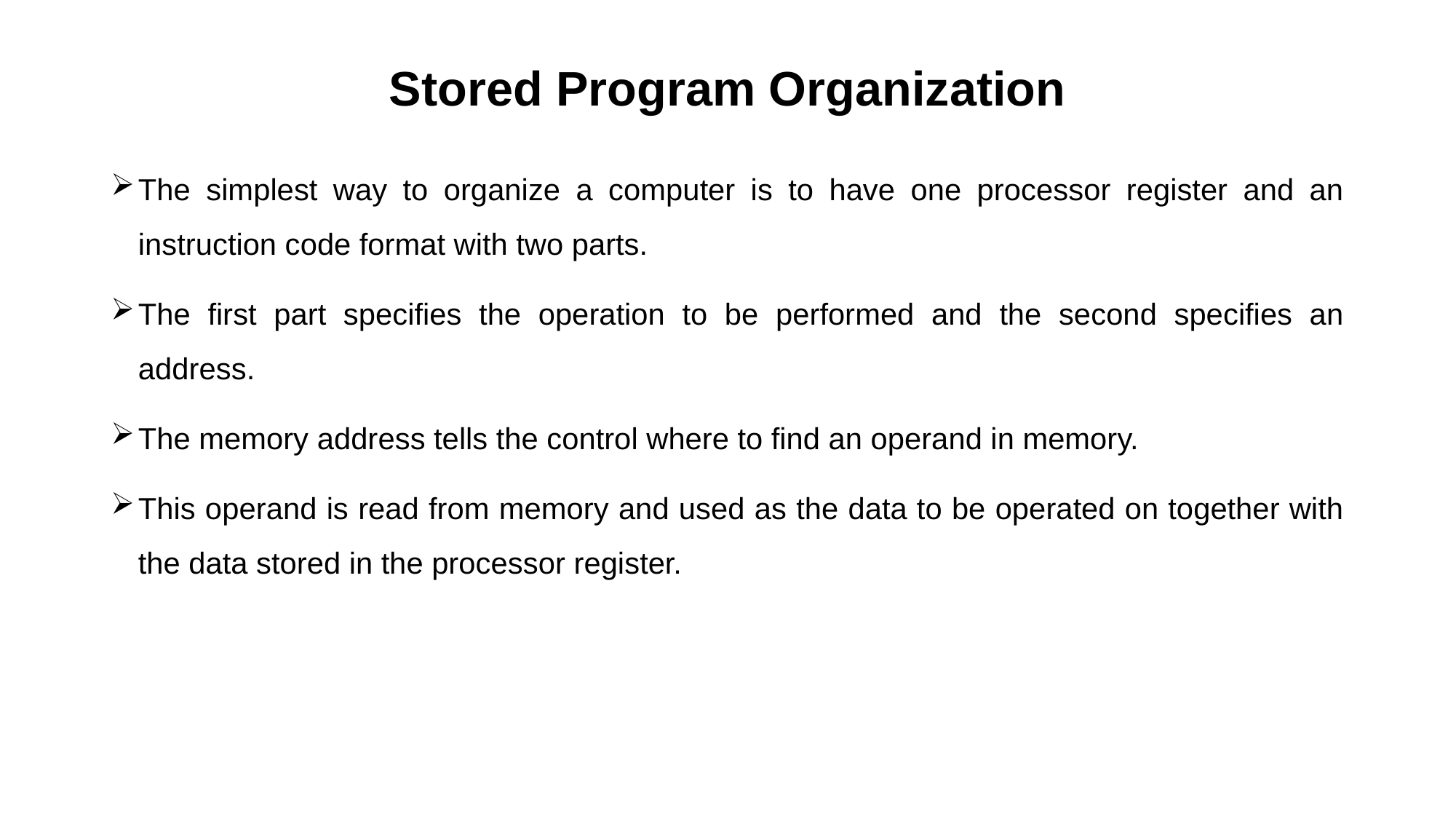

# Stored Program Organization
The simplest way to organize a computer is to have one processor register and an instruction code format with two parts.
The first part specifies the operation to be performed and the second specifies an address.
The memory address tells the control where to find an operand in memory.
This operand is read from memory and used as the data to be operated on together with the data stored in the processor register.